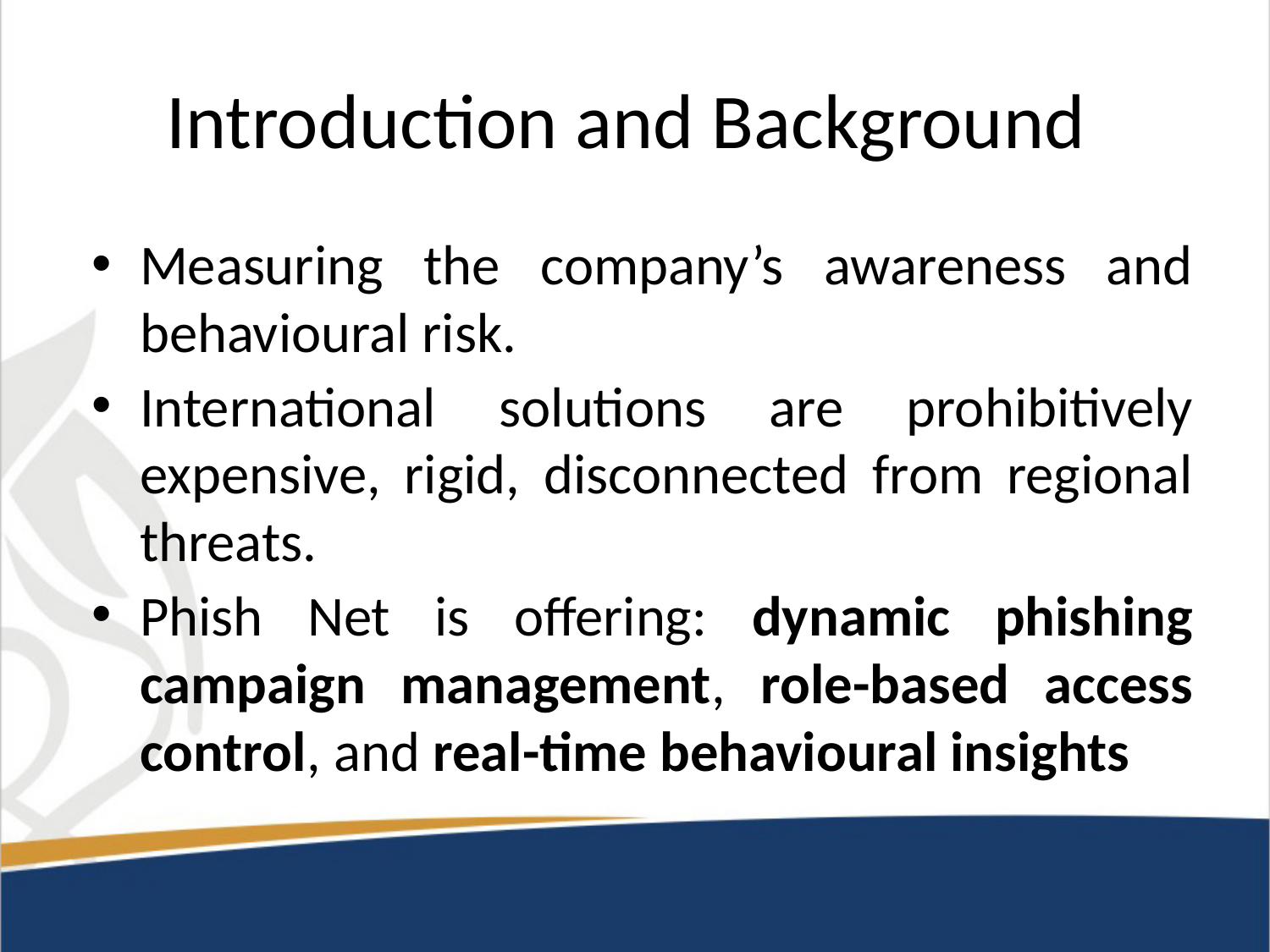

# Introduction and Background
Measuring the company’s awareness and behavioural risk.
International solutions are prohibitively expensive, rigid, disconnected from regional threats.
Phish Net is offering: dynamic phishing campaign management, role-based access control, and real-time behavioural insights